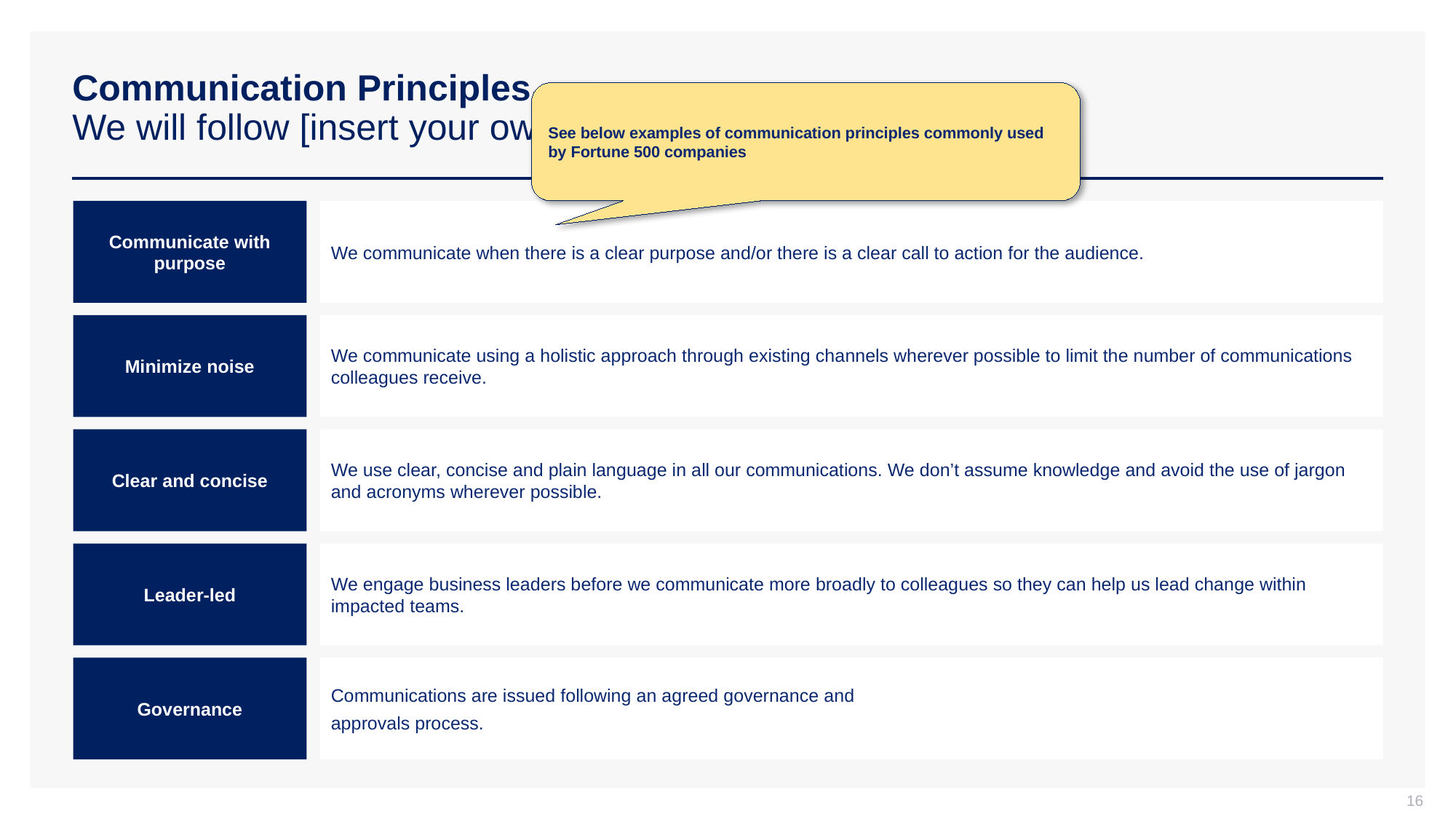

# Communication Principles We will follow [insert your own number] overarching principles
See below examples of communication principles commonly used by Fortune 500 companies
Communicate with purpose
We communicate when there is a clear purpose and/or there is a clear call to action for the audience.
Minimize noise
We communicate using a holistic approach through existing channels wherever possible to limit the number of communications colleagues receive.
Clear and concise
We use clear, concise and plain language in all our communications. We don’t assume knowledge and avoid the use of jargon and acronyms wherever possible.
Leader-led
We engage business leaders before we communicate more broadly to colleagues so they can help us lead change within impacted teams.
Governance
Communications are issued following an agreed governance and
approvals process.
16